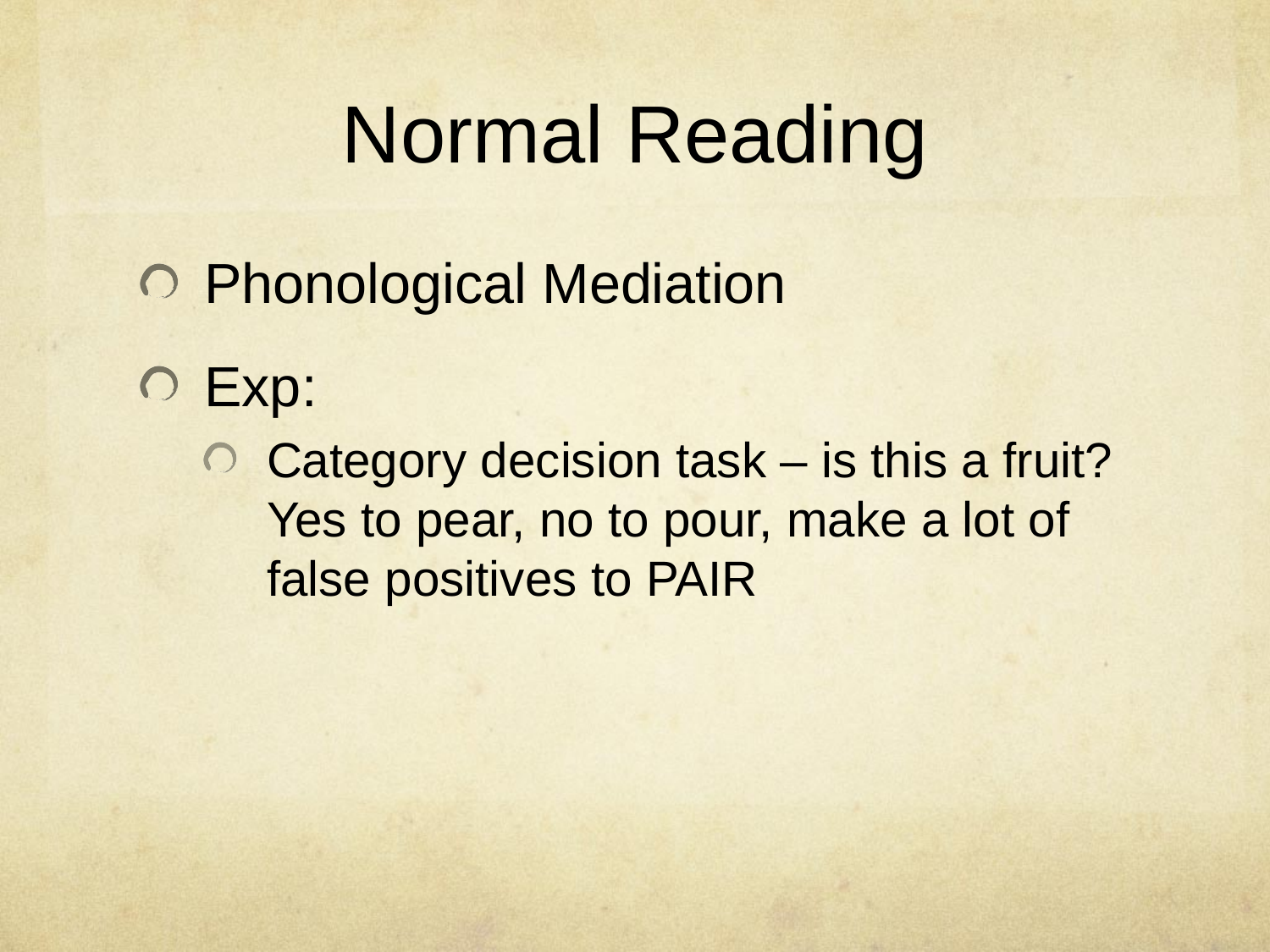

# Normal Reading
Phonological Mediation
Exp:
Category decision task – is this a fruit?  Yes to pear, no to pour, make a lot of false positives to PAIR